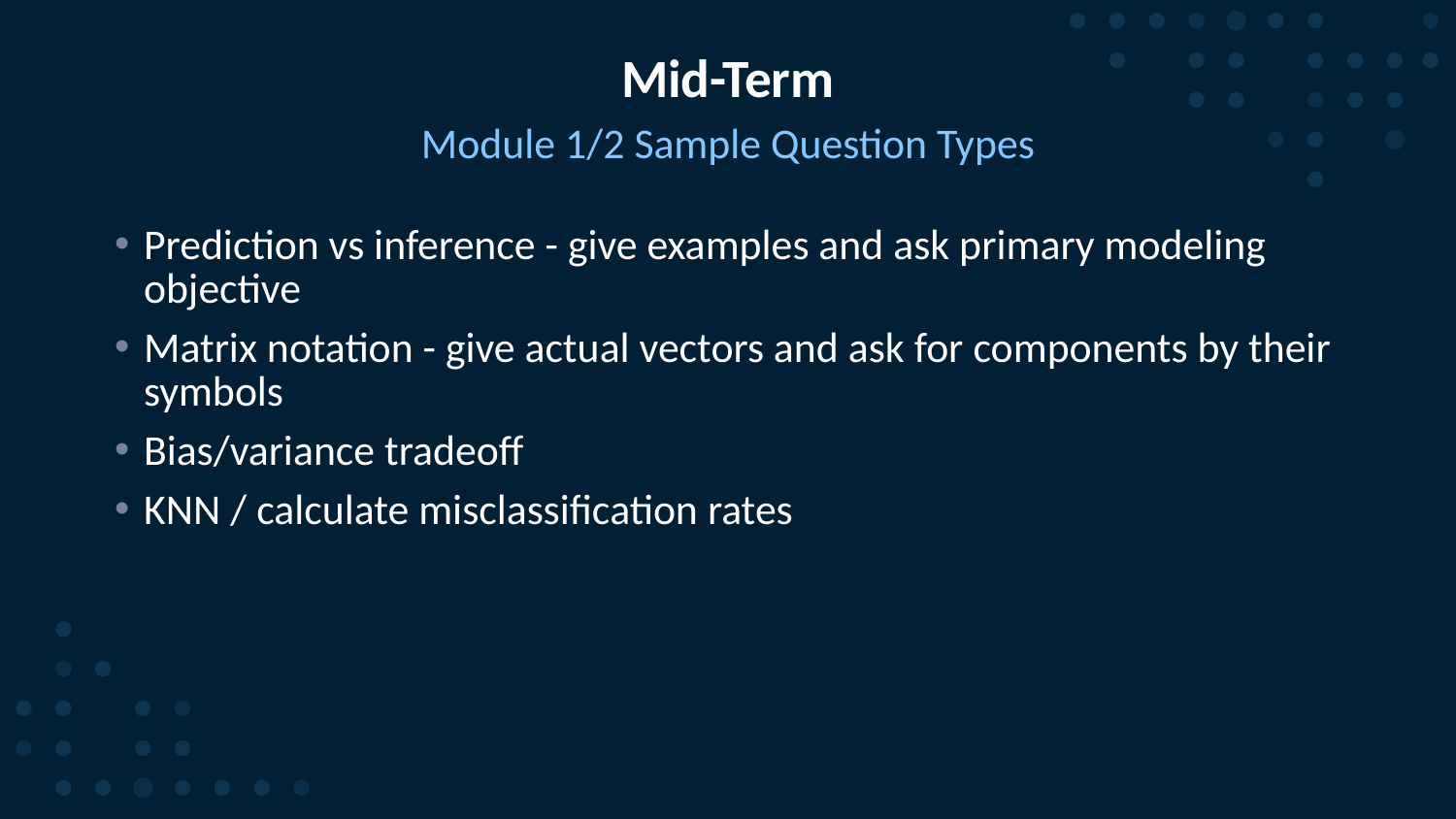

# Mid-Term
Module 1/2 Sample Question Types
Prediction vs inference - give examples and ask primary modeling objective
Matrix notation - give actual vectors and ask for components by their symbols
Bias/variance tradeoff
KNN / calculate misclassification rates